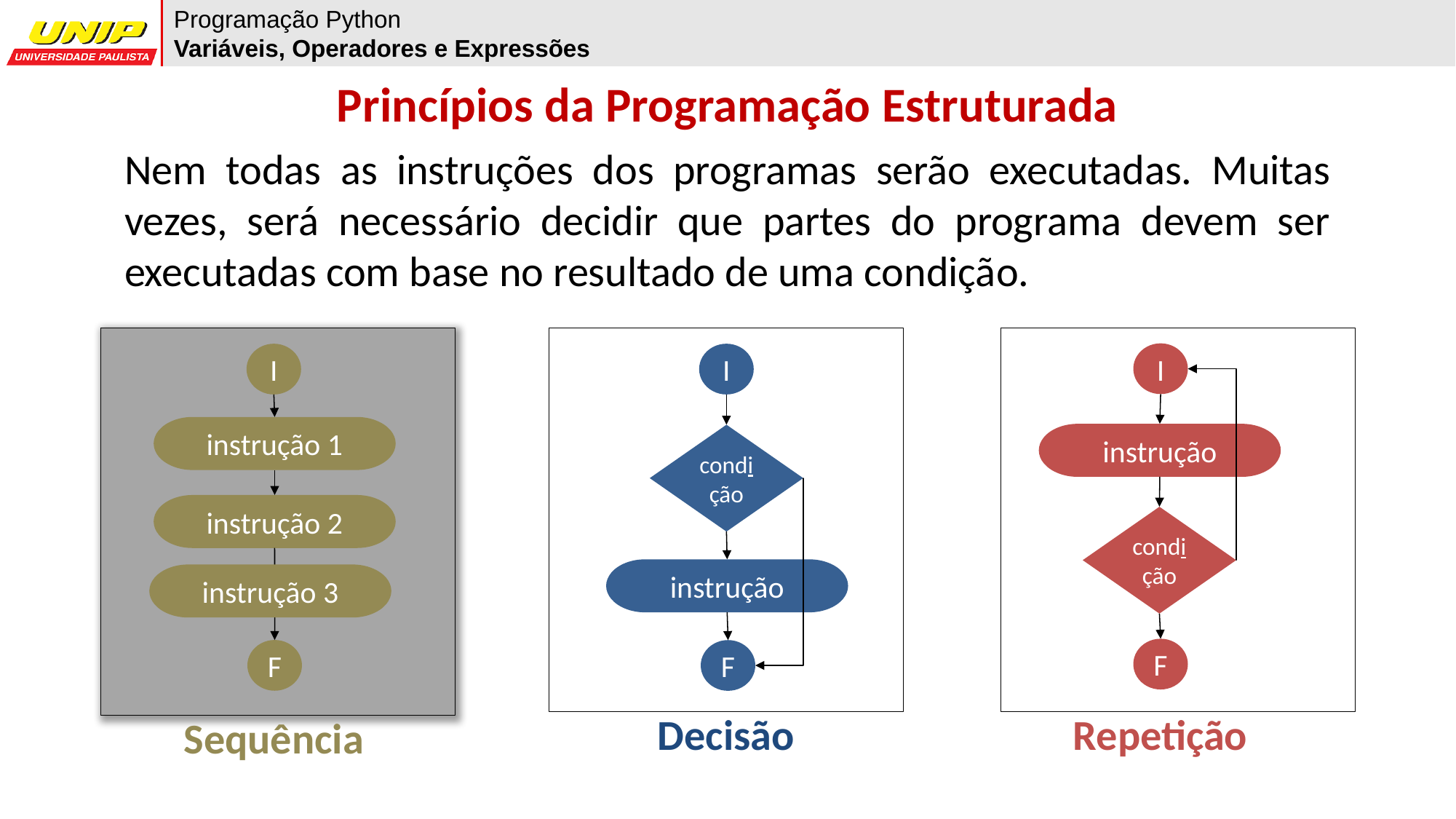

Programação Python
Variáveis, Operadores e Expressões
Princípios da Programação Estruturada
Nem todas as instruções dos programas serão executadas. Muitas vezes, será necessário decidir que partes do programa devem ser executadas com base no resultado de uma condição.

I
instrução
condição
F
I
I
condição
instrução
F
instrução 1
instrução 2
instrução 3
F
Decisão
Repetição
Sequência